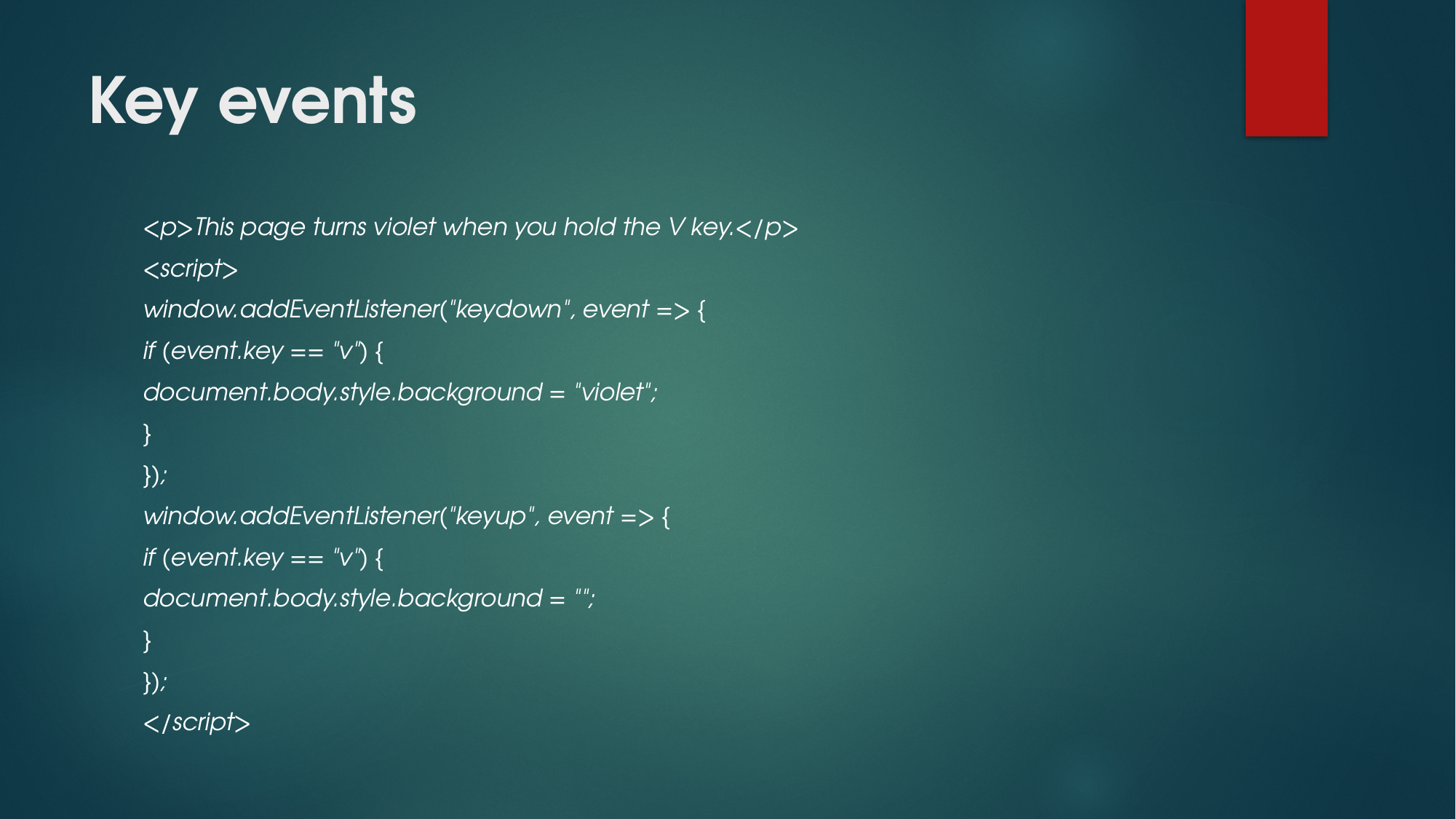

# Key events
<p>This page turns violet when you hold the V key.</p>
<script>
window.addEventListener("keydown", event => {
if (event.key == "v") {
document.body.style.background = "violet";
}
});
window.addEventListener("keyup", event => {
if (event.key == "v") {
document.body.style.background = "";
}
});
</script>